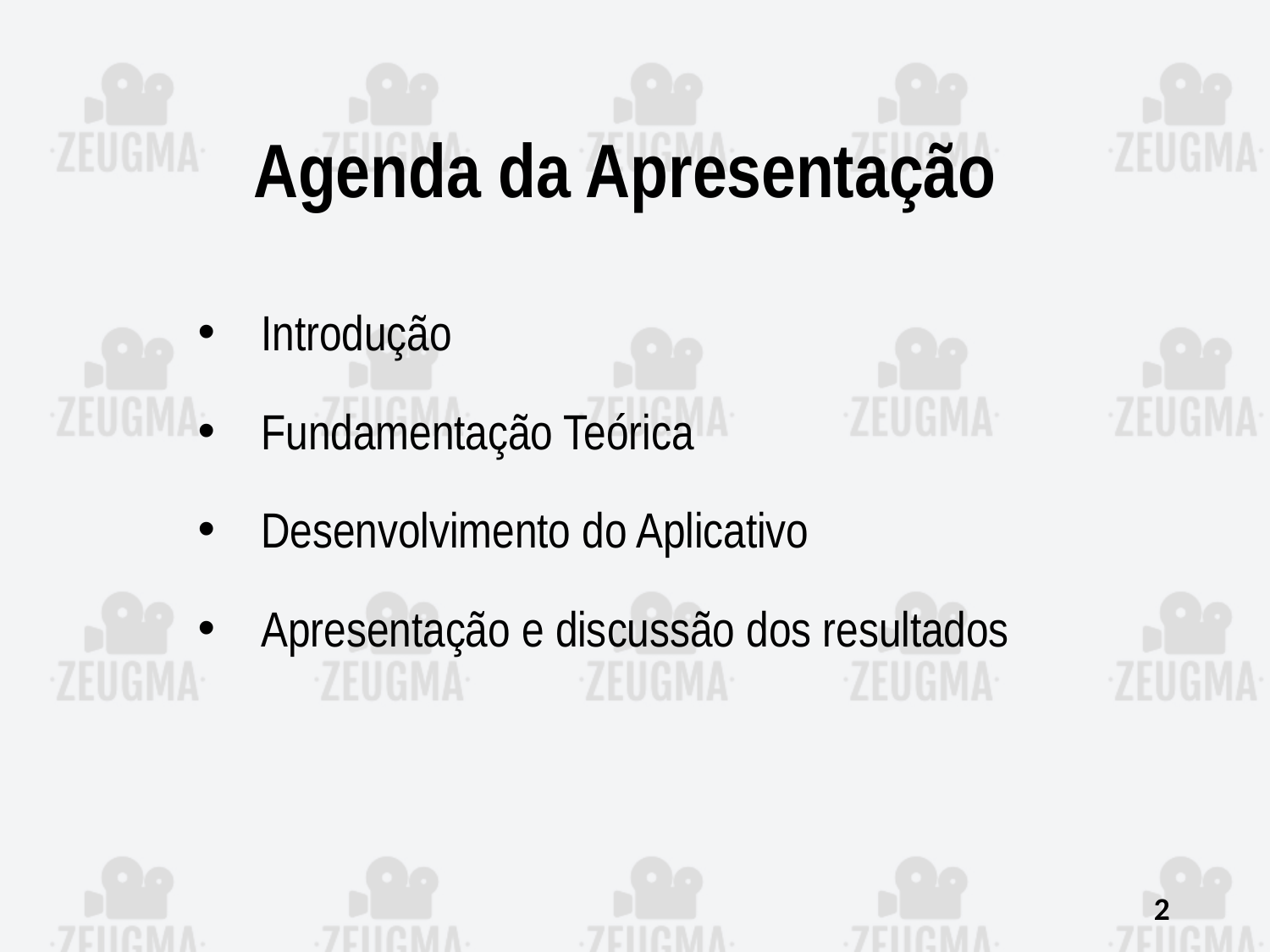

# Agenda da Apresentação
Introdução
Fundamentação Teórica
Desenvolvimento do Aplicativo
Apresentação e discussão dos resultados

2